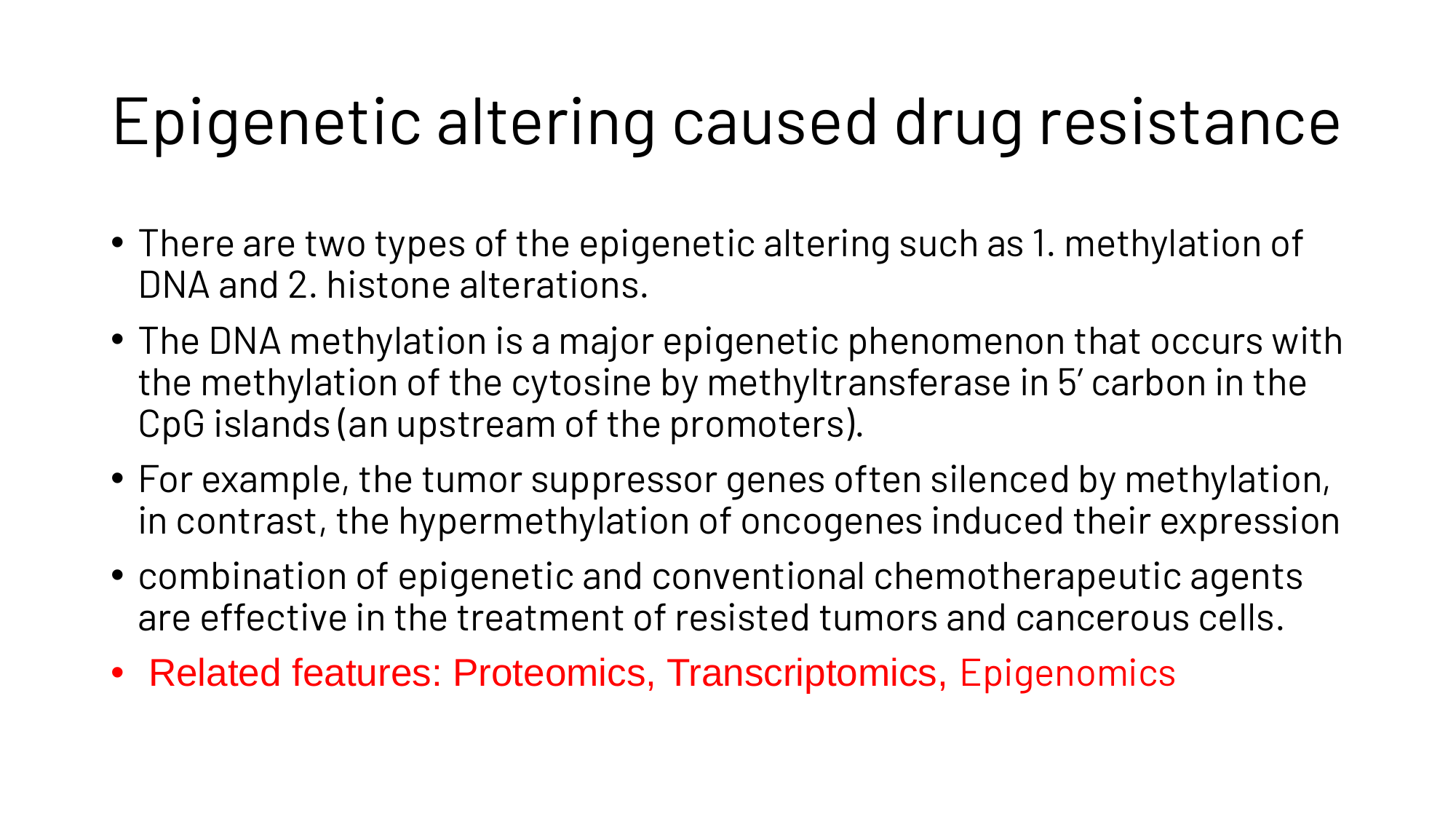

# Epigenetic altering caused drug resistance
There are two types of the epigenetic altering such as 1. methylation of DNA and 2. histone alterations.
The DNA methylation is a major epigenetic phenomenon that occurs with the methylation of the cytosine by methyltransferase in 5’ carbon in the CpG islands (an upstream of the promoters).
For example, the tumor suppressor genes often silenced by methylation, in contrast, the hypermethylation of oncogenes induced their expression
combination of epigenetic and conventional chemotherapeutic agents are effective in the treatment of resisted tumors and cancerous cells.
 Related features: Proteomics, Transcriptomics, Epigenomics